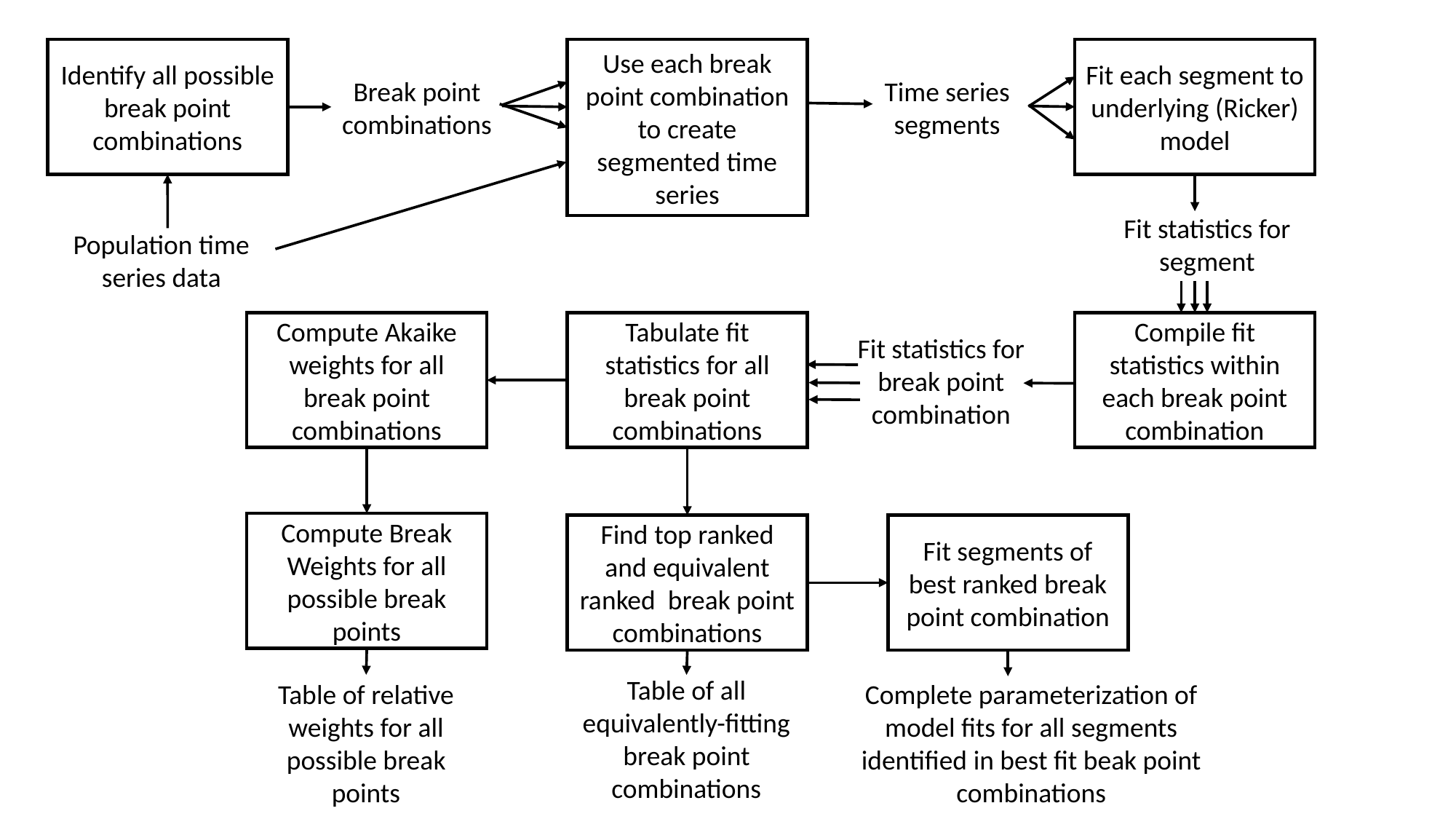

Identify all possible break point combinations
Use each break point combination to create segmented time series
Fit each segment to underlying (Ricker) model
Break point combinations
Time series segments
Fit statistics for segment
Population time series data
Compute Akaike weights for all break point combinations
Tabulate fit statistics for all break point combinations
Compile fit statistics within each break point combination
Fit statistics for break point combination
Compute Break Weights for all possible break points
Find top ranked and equivalent ranked  break point combinations
Fit segments of best ranked break point combination
Table of all equivalently-fitting break point combinations
Table of relative weights for all possible break points
Complete parameterization of model fits for all segments identified in best fit beak point combinations